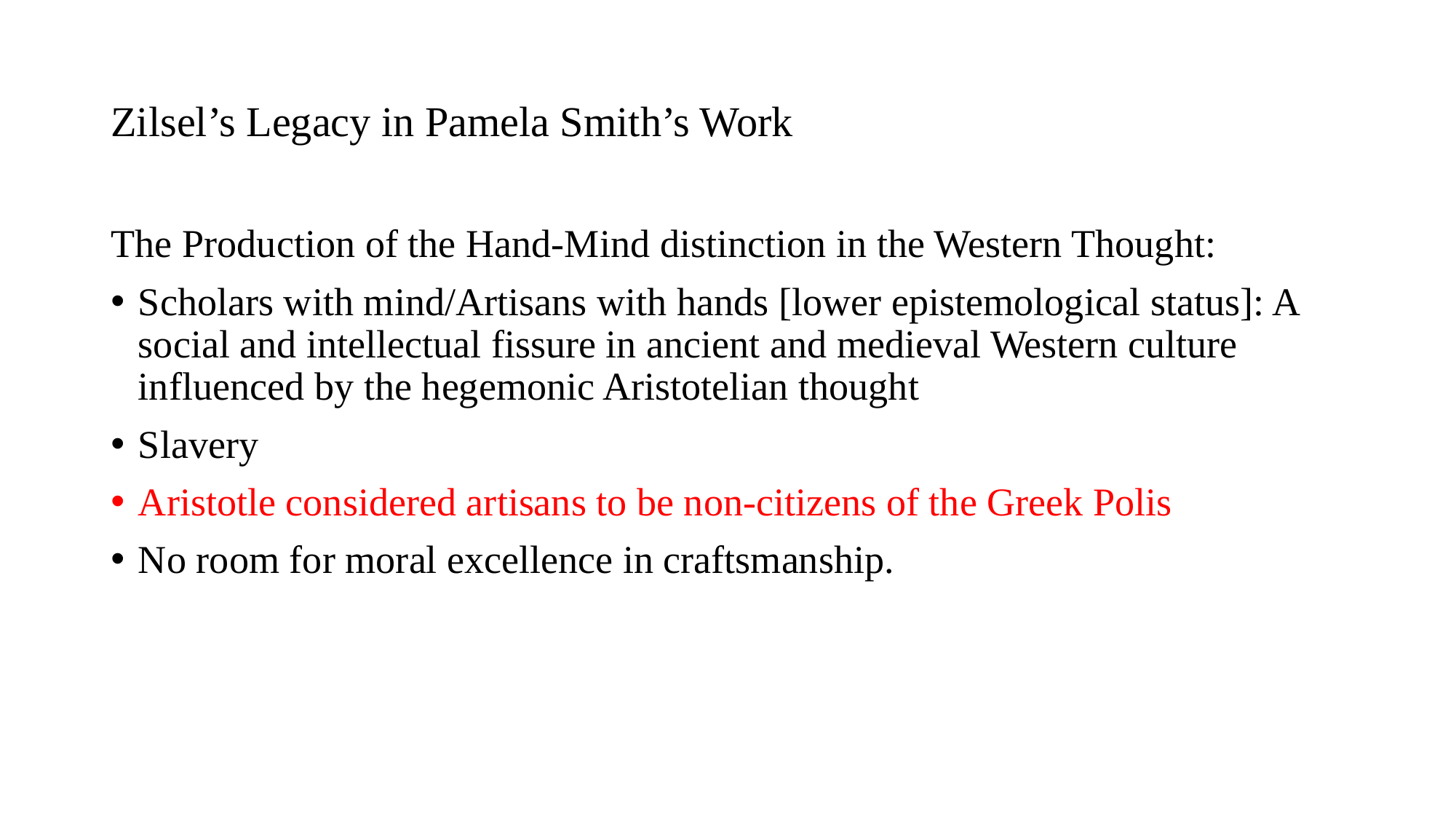

# Zilsel’s Legacy in Pamela Smith’s Work
The Production of the Hand-Mind distinction in the Western Thought:
Scholars with mind/Artisans with hands [lower epistemological status]: A social and intellectual fissure in ancient and medieval Western culture influenced by the hegemonic Aristotelian thought
Slavery
Aristotle considered artisans to be non-citizens of the Greek Polis
No room for moral excellence in craftsmanship.